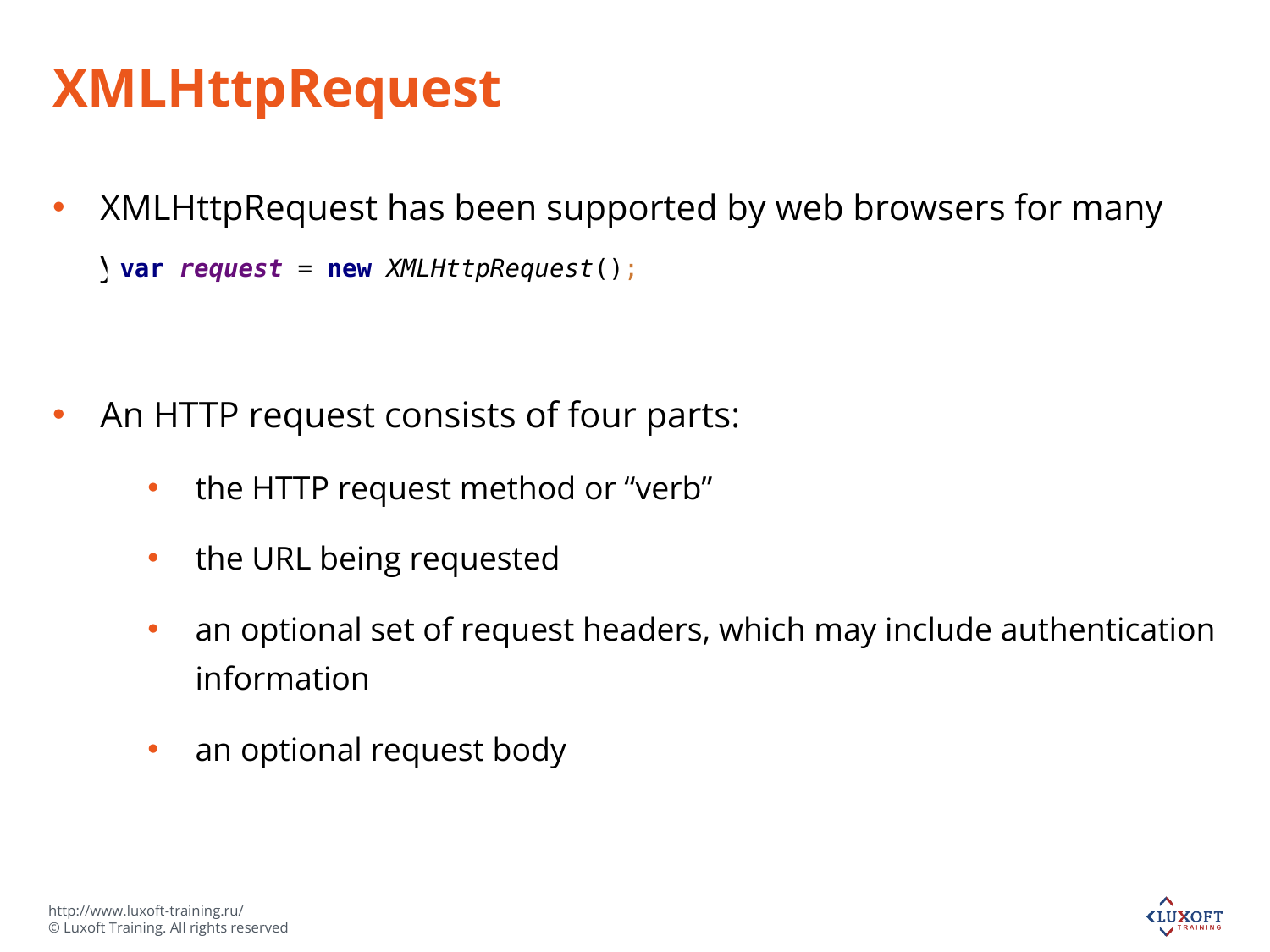

# XMLHttpRequest
XMLHttpRequest has been supported by web browsers for many years

An HTTP request consists of four parts:
the HTTP request method or “verb”
the URL being requested
an optional set of request headers, which may include authentication information
an optional request body

var request = new XMLHttpRequest();